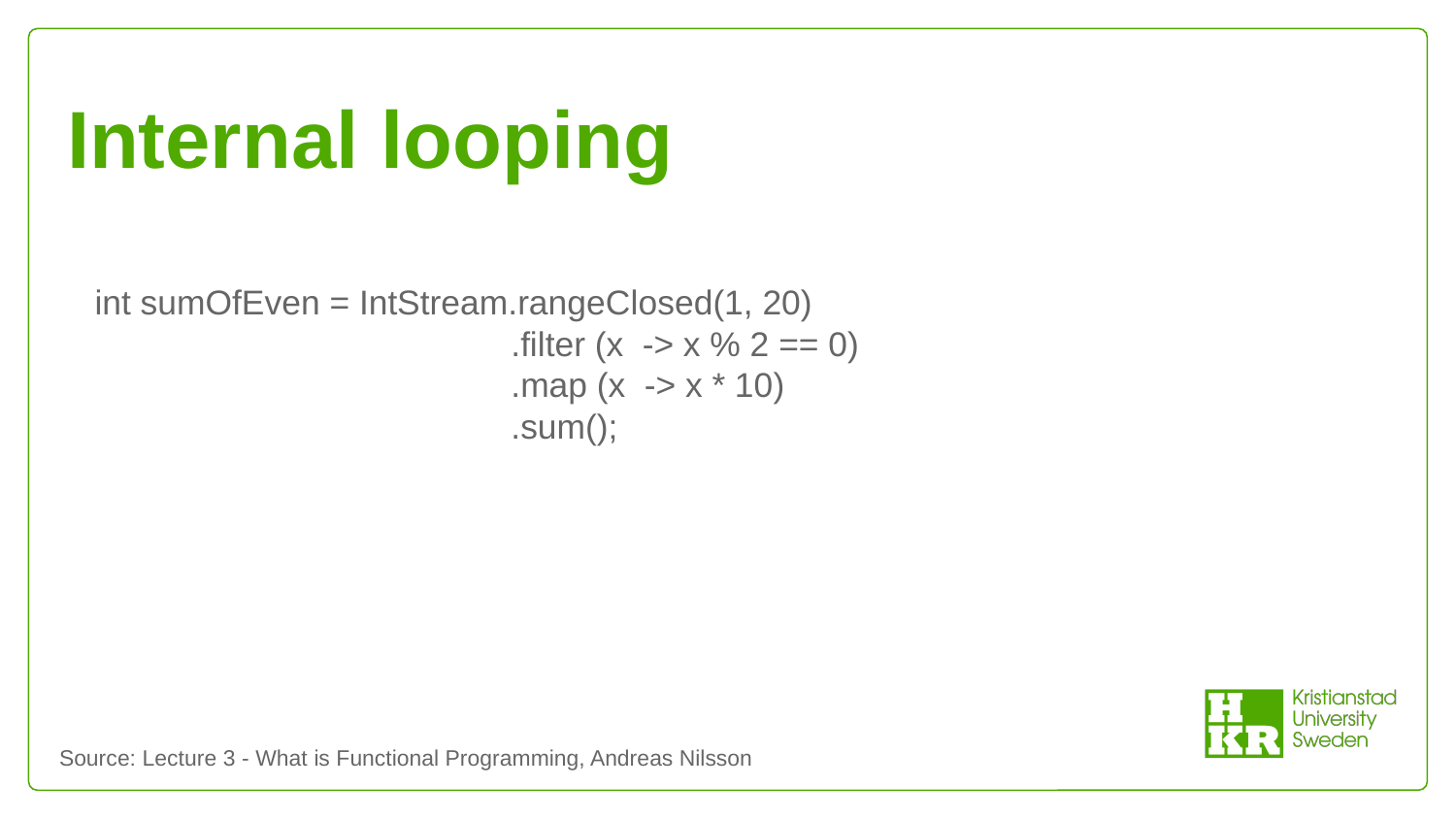

# Internal looping
int sumOfEven = IntStream.rangeClosed(1, 20)
                                            .filter (x  -> x % 2 == 0)
                                            .map (x  -> x * 10)
                                            .sum();
Source: Lecture 3 - What is Functional Programming, Andreas Nilsson